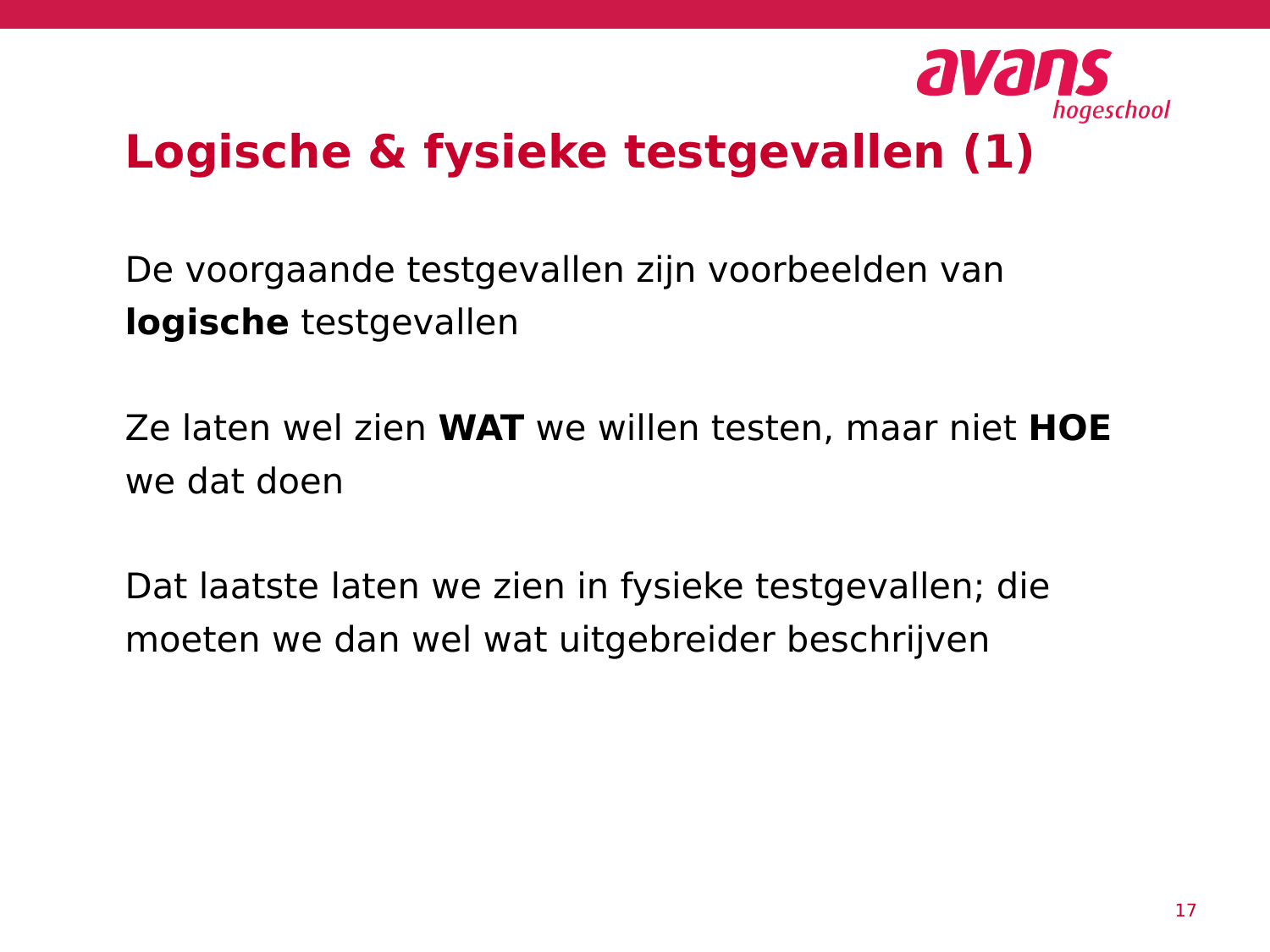

# Logische & fysieke testgevallen (1)
De voorgaande testgevallen zijn voorbeelden van logische testgevallen

Ze laten wel zien WAT we willen testen, maar niet HOE we dat doen

Dat laatste laten we zien in fysieke testgevallen; die moeten we dan wel wat uitgebreider beschrijven
17